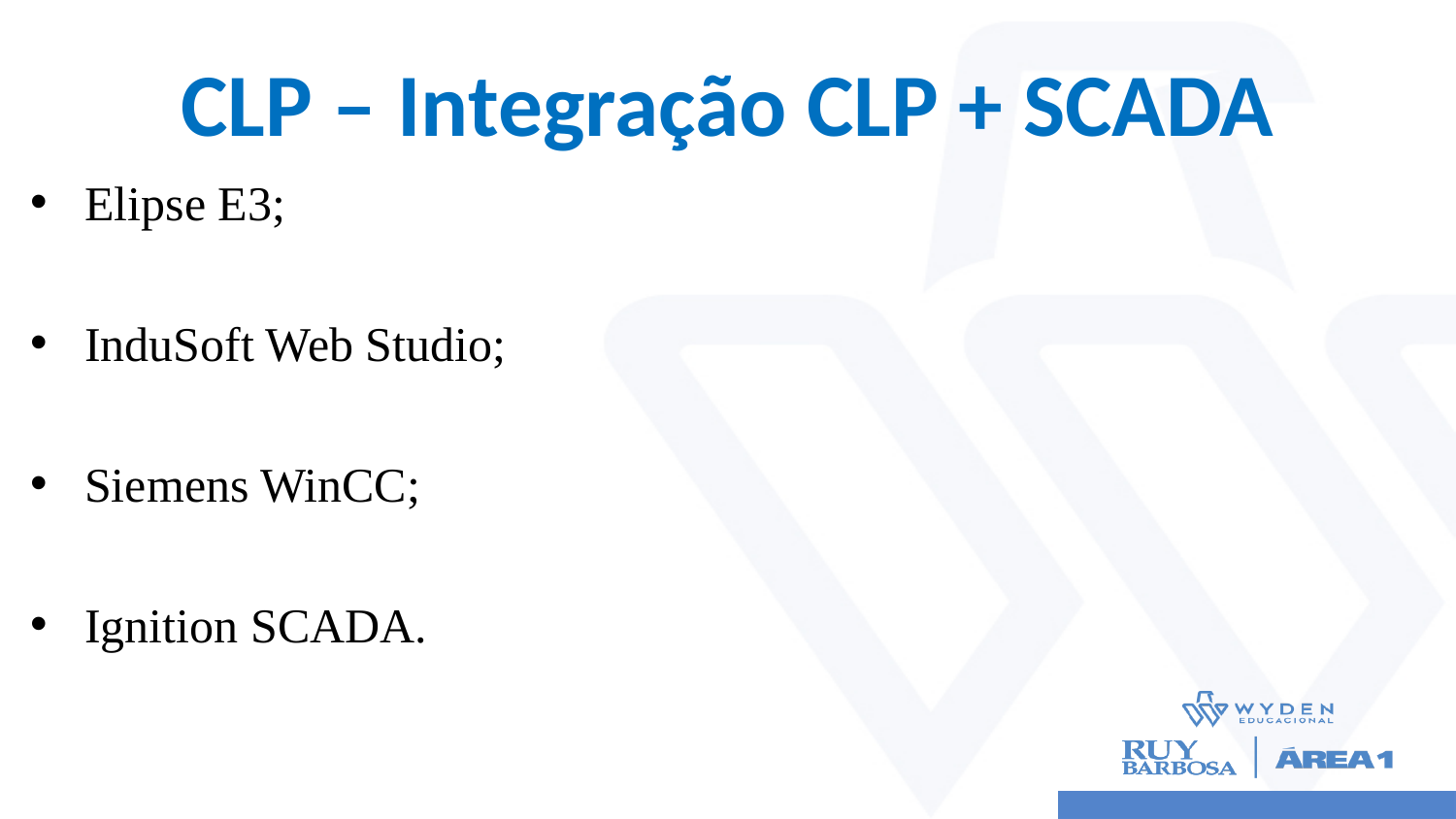

# CLP – Integração CLP + SCADA
Elipse E3;

InduSoft Web Studio;

Siemens WinCC;

Ignition SCADA.